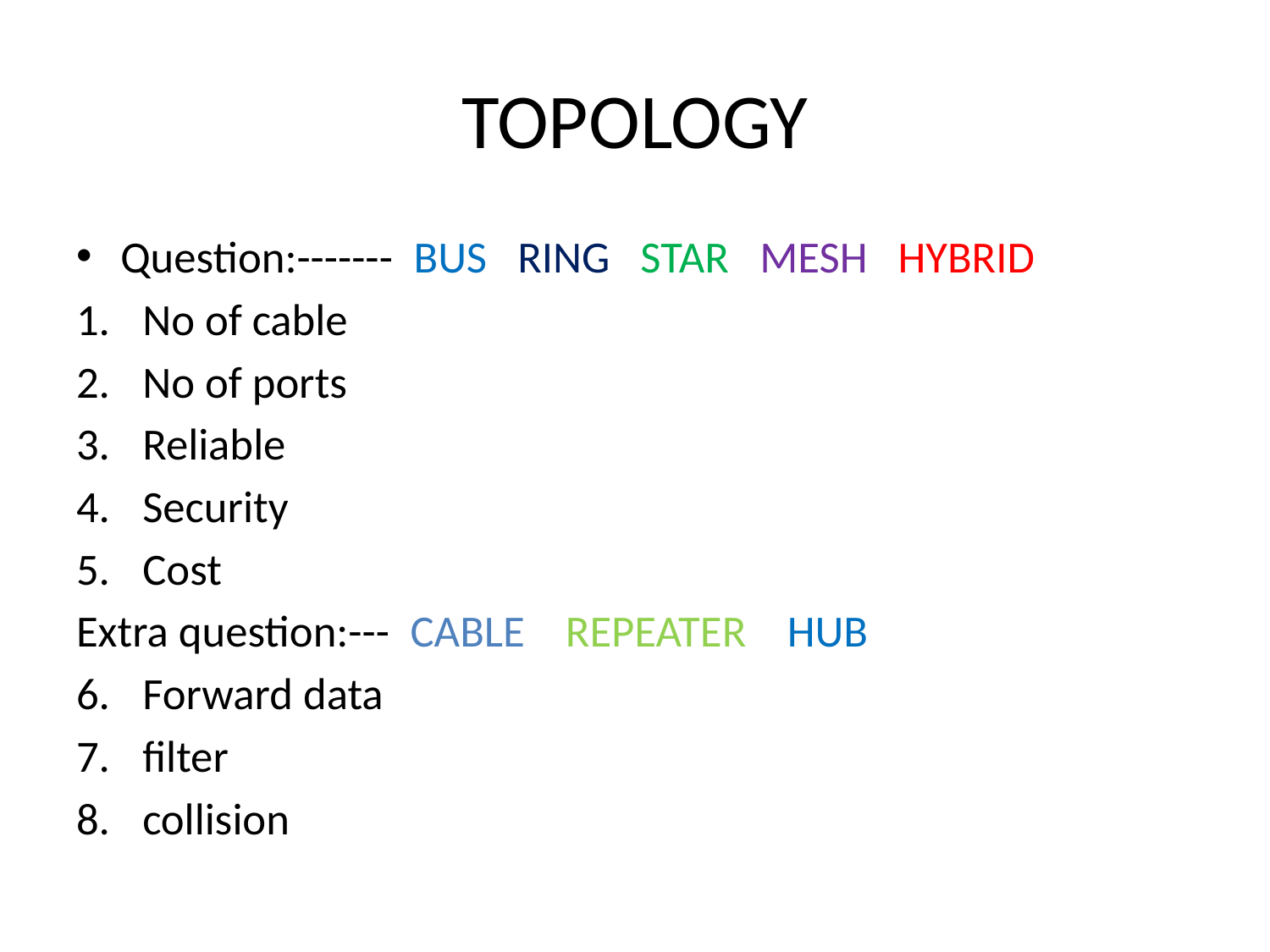

# TOPOLOGY
Question:-------  BUS   RING   STAR   MESH   HYBRID
No of cable
No of ports
Reliable
Security
Cost
Extra question:---  CABLE    REPEATER    HUB
Forward data
filter
collision